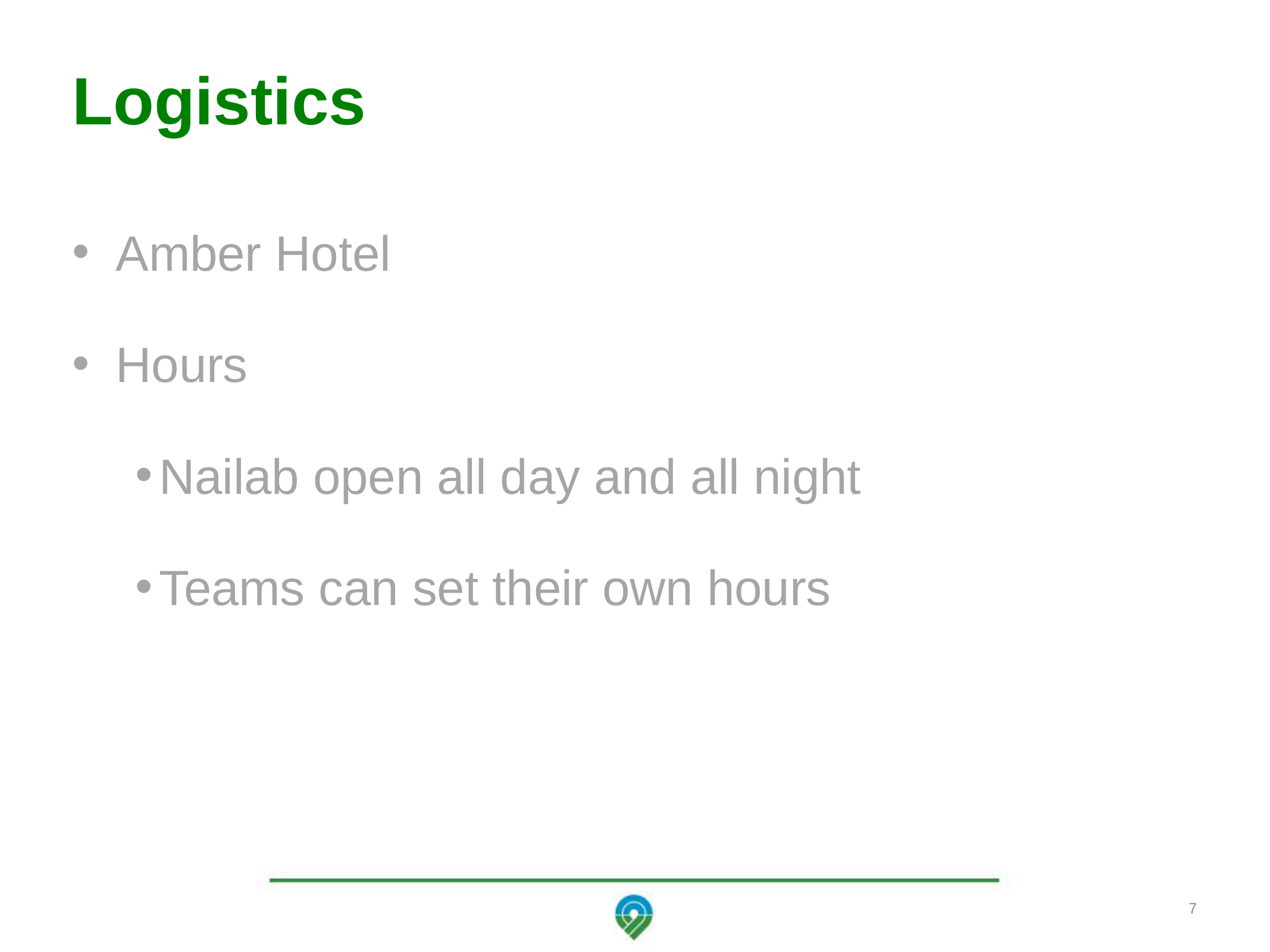

# Logistics

Amber Hotel
Hours
Nailab open all day and all night
Teams can set their own hours
7